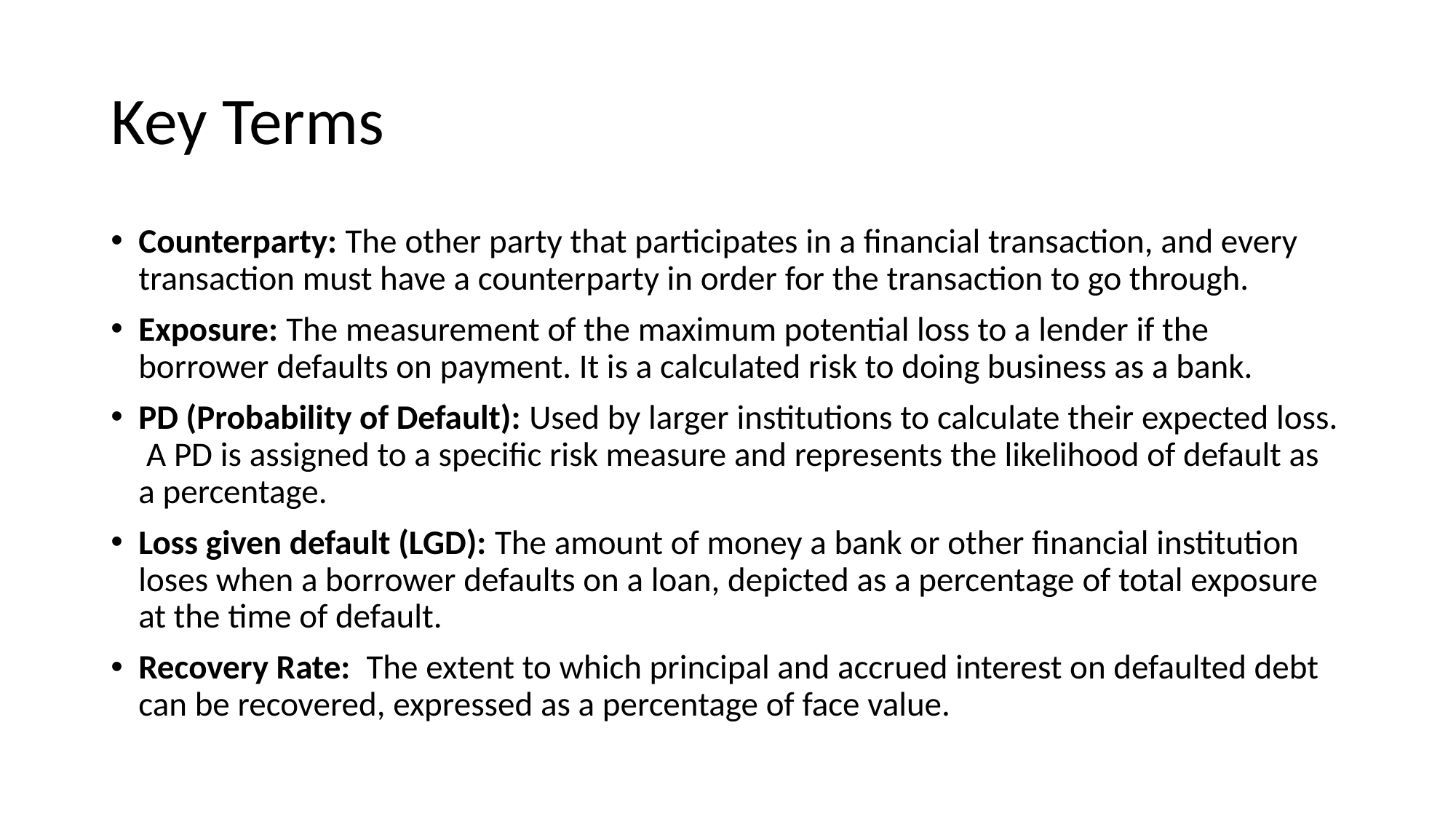

# Key Terms
Counterparty: The other party that participates in a financial transaction, and every transaction must have a counterparty in order for the transaction to go through.
Exposure: The measurement of the maximum potential loss to a lender if the borrower defaults on payment. It is a calculated risk to doing business as a bank.
PD (Probability of Default): Used by larger institutions to calculate their expected loss.  A PD is assigned to a specific risk measure and represents the likelihood of default as a percentage.
Loss given default (LGD): The amount of money a bank or other financial institution loses when a borrower defaults on a loan, depicted as a percentage of total exposure at the time of default.
Recovery Rate:  The extent to which principal and accrued interest on defaulted debt can be recovered, expressed as a percentage of face value.